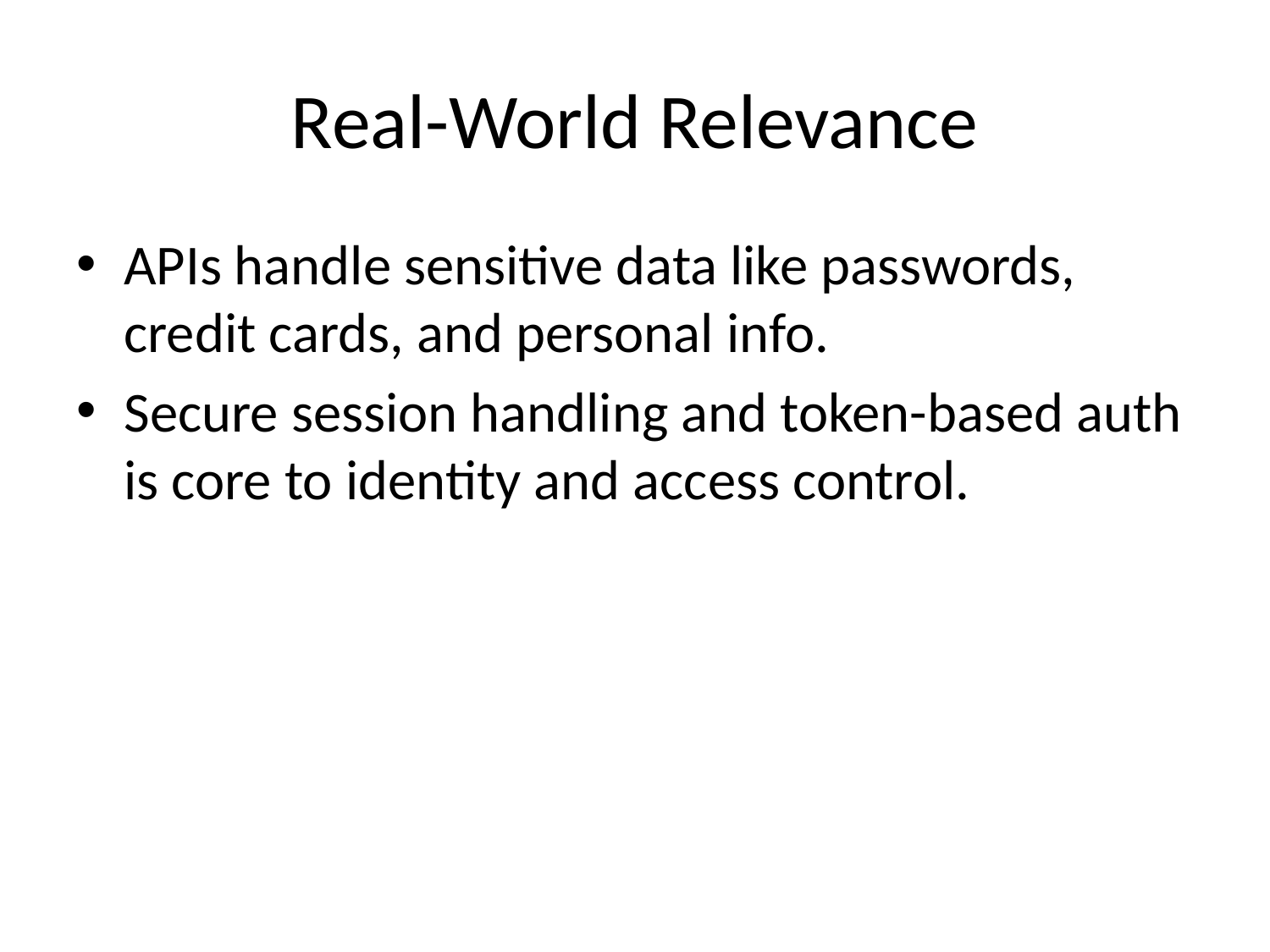

# Real-World Relevance
APIs handle sensitive data like passwords, credit cards, and personal info.
Secure session handling and token-based auth is core to identity and access control.